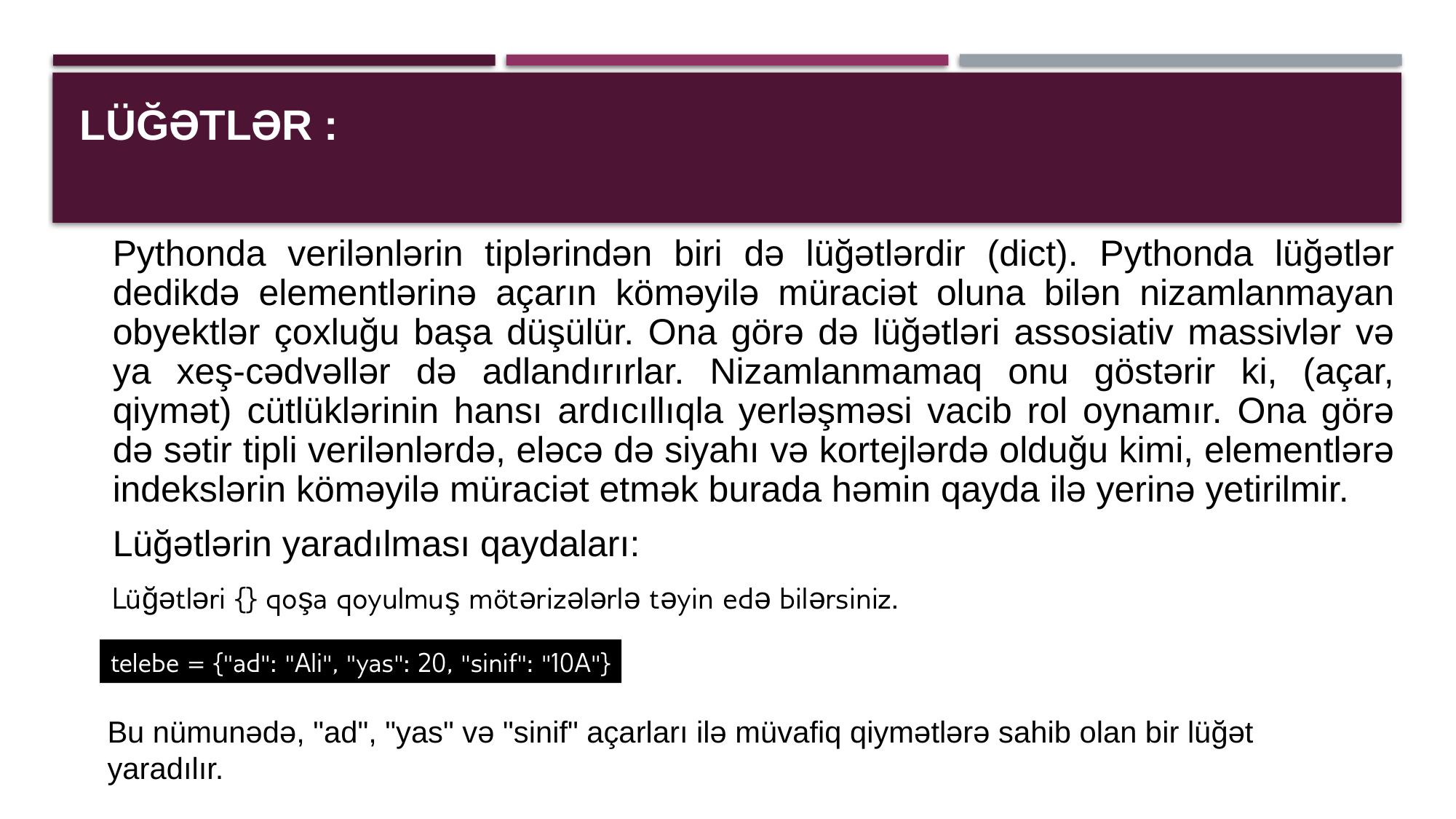

# Lüğətlər :
Pythonda verilənlərin tiplərindən biri də lüğətlərdir (dict). Pythonda lüğətlər dedikdə elementlərinə açarın köməyilə müraciət oluna bilən nizamlanmayan obyektlər çoxluğu başa düşülür. Ona görə də lüğətləri assosiativ massivlər və ya xeş-cədvəllər də adlandırırlar. Nizamlanmamaq onu göstərir ki, (açar, qiymət) cütlüklərinin hansı ardıcıllıqla yerləşməsi vacib rol oynamır. Ona görə də sətir tipli verilənlərdə, eləcə də siyahı və kortejlərdə olduğu kimi, elementlərə indekslərin köməyilə müraciət etmək burada həmin qayda ilə yerinə yetirilmir.
Lüğətlərin yaradılması qaydaları:
Lüğətləri {} qoşa qoyulmuş mötərizələrlə təyin edə bilərsiniz.

telebe = {"ad": "Ali", "yas": 20, "sinif": "10A"}
Bu nümunədə, "ad", "yas" və "sinif" açarları ilə müvafiq qiymətlərə sahib olan bir lüğət yaradılır.